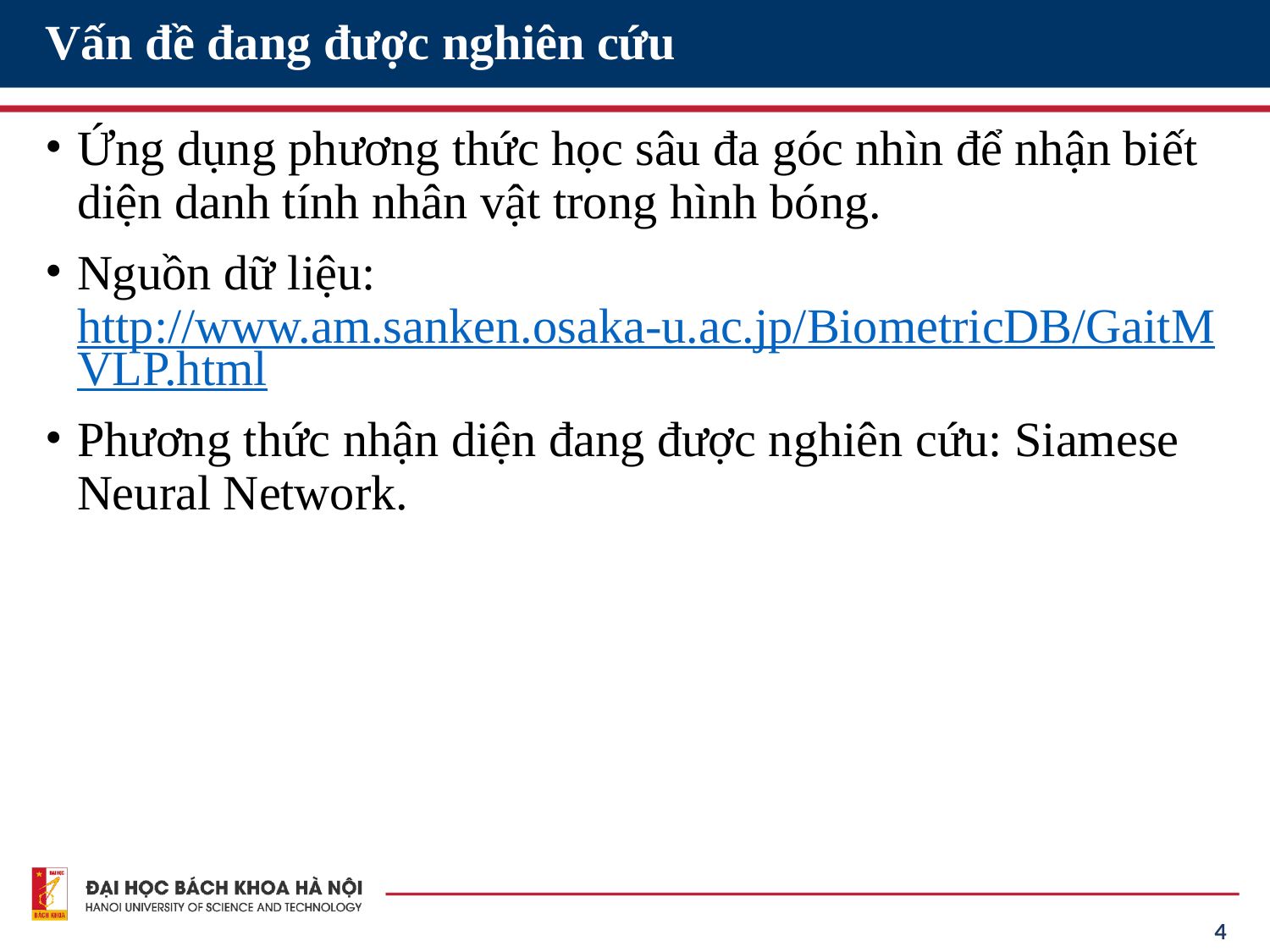

# Vấn đề đang được nghiên cứu
Ứng dụng phương thức học sâu đa góc nhìn để nhận biết diện danh tính nhân vật trong hình bóng.
Nguồn dữ liệu: http://www.am.sanken.osaka-u.ac.jp/BiometricDB/GaitMVLP.html
Phương thức nhận diện đang được nghiên cứu: Siamese Neural Network.

4